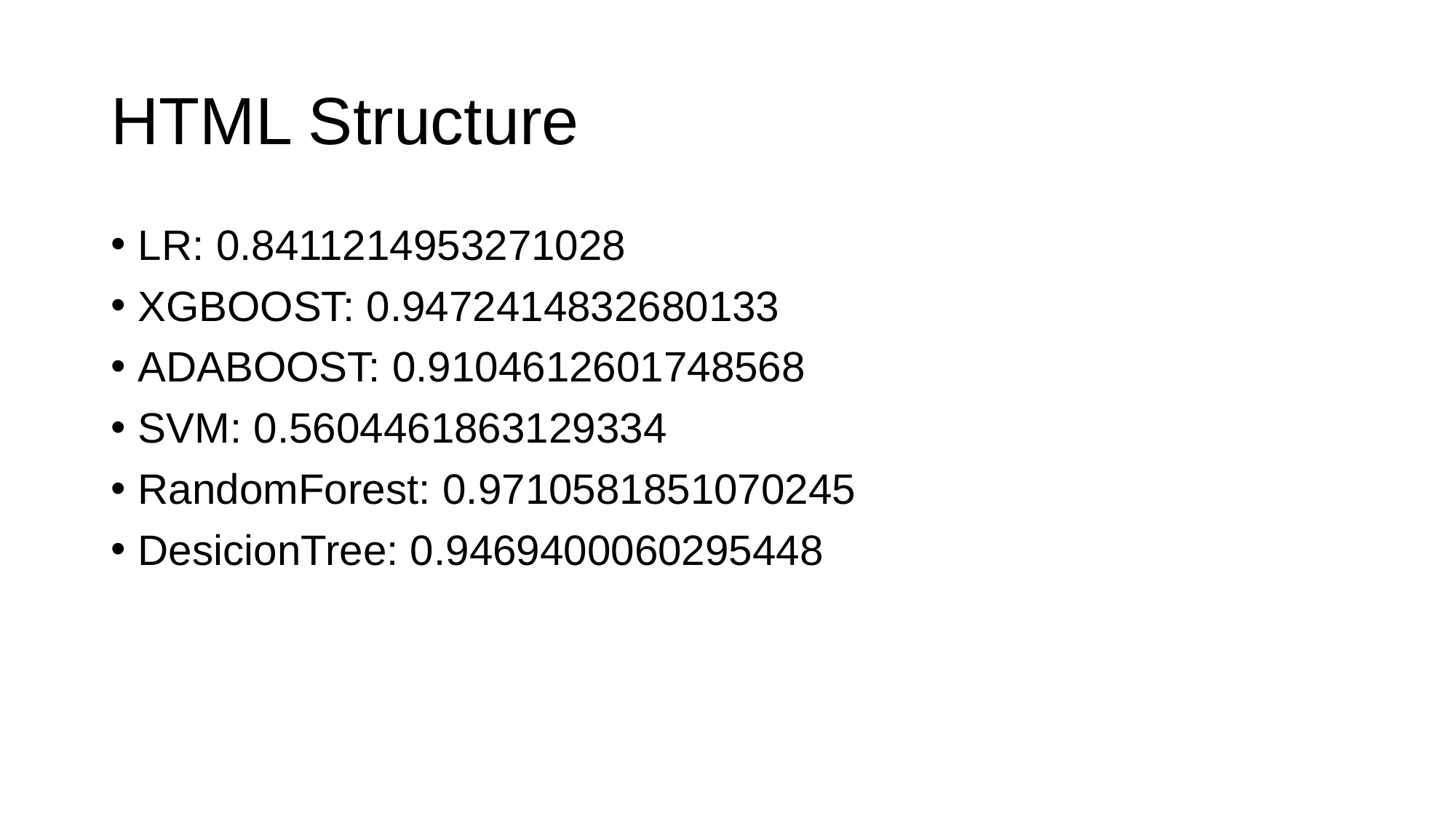

# HTML Structure
LR: 0.8411214953271028
XGBOOST: 0.9472414832680133
ADABOOST: 0.9104612601748568
SVM: 0.5604461863129334
RandomForest: 0.9710581851070245
DesicionTree: 0.9469400060295448